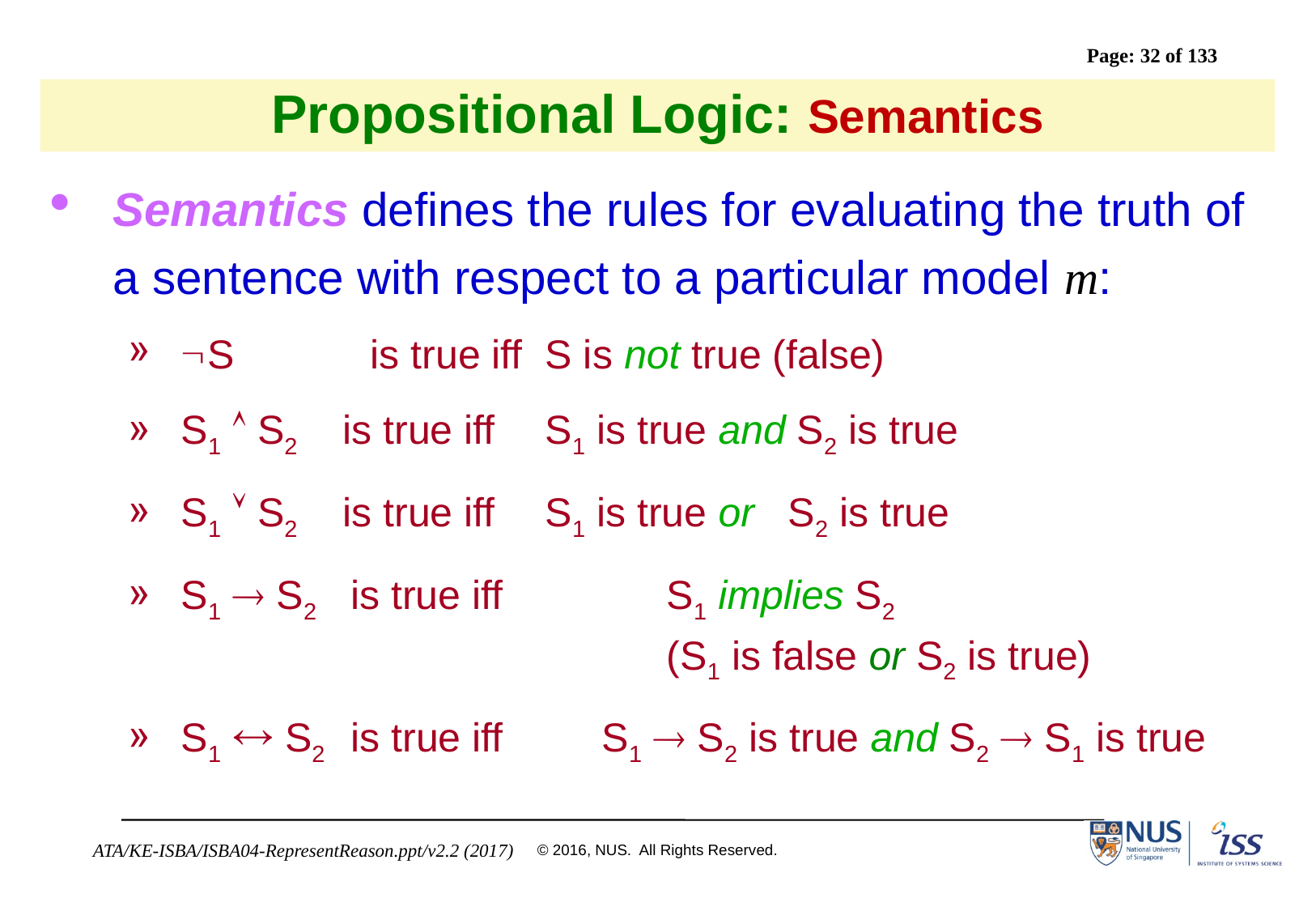

# Propositional Logic: Semantics
Semantics defines the rules for evaluating the truth of a sentence with respect to a particular model m:
¬S	      is true iff 	S is not true (false)
S1 ∧ S2    is true iff 	S1 is true and S2 is true
S1 ∨ S2    is true iff 	S1 is true or 	S2 is true
S1 → S2   is true iff	 	S1 implies S2
					(S1 is false or S2 is true)
S1 ↔ S2    is true iff	     S1 → S2 is true and S2 → S1 is true